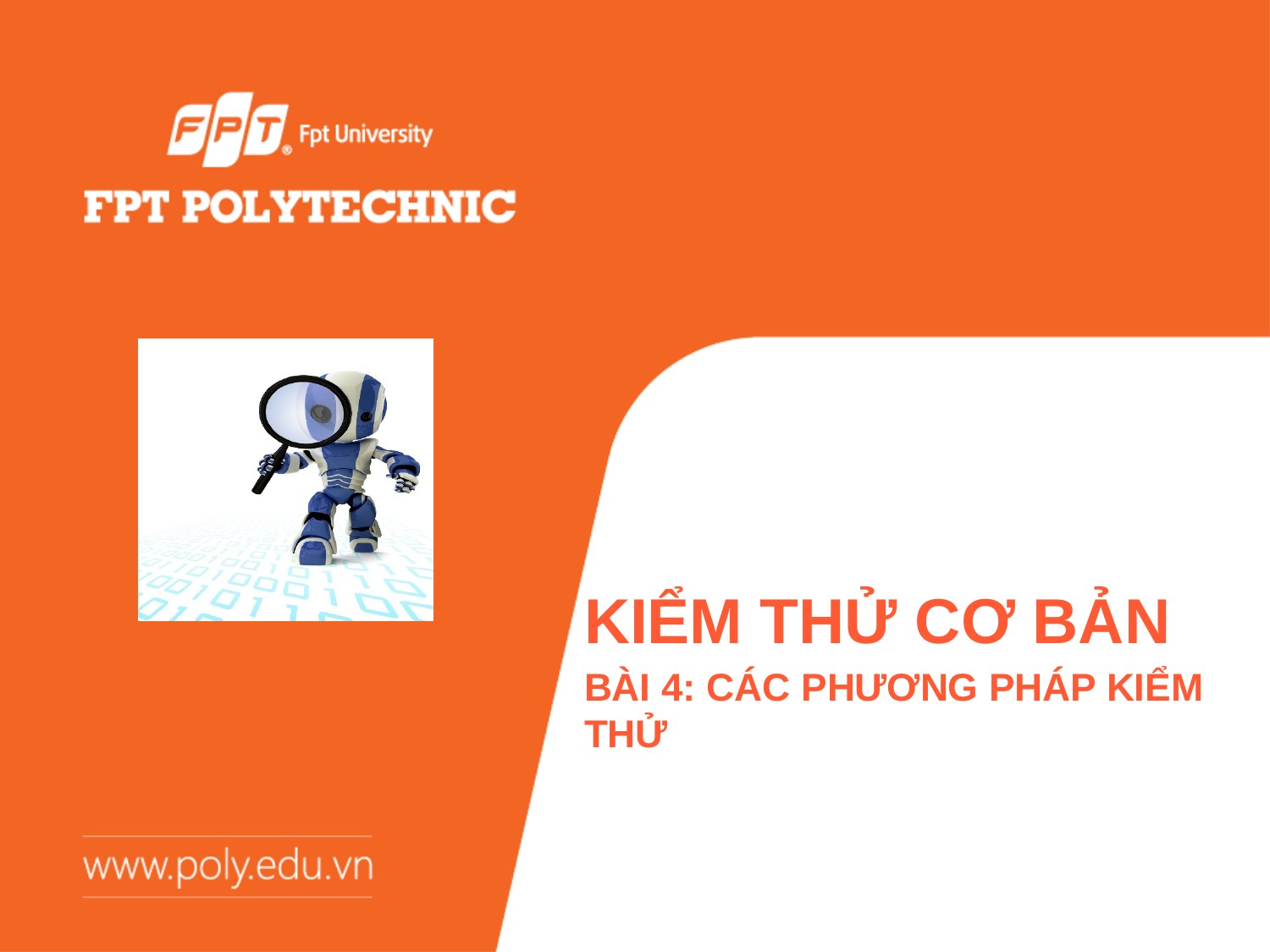

# Kiểm thử cơ bản
Bài 4: Các phương pháp kiểm thử